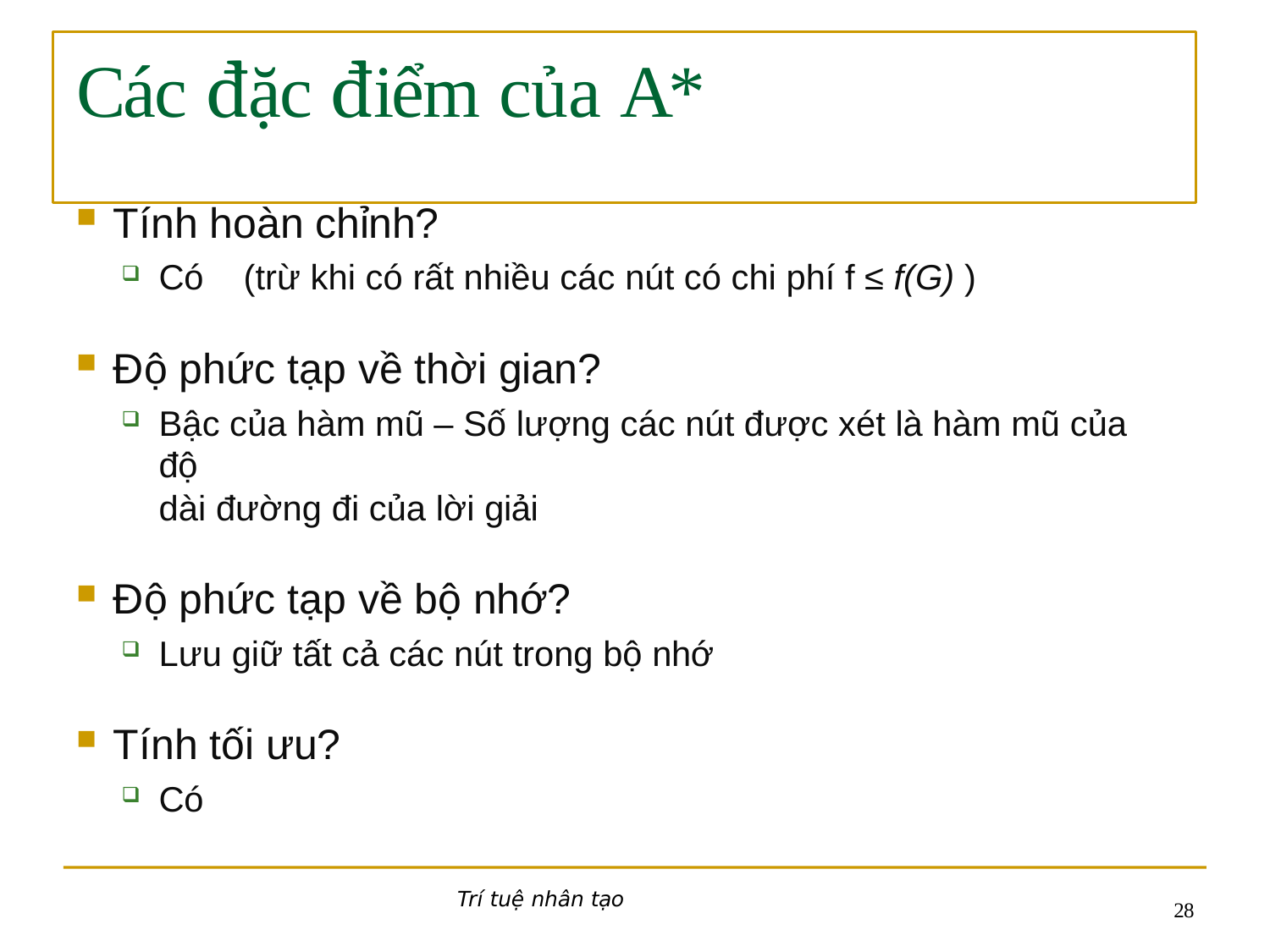

# Các đặc điểm của A*
Tính hoàn chỉnh?
Có	(trừ khi có rất nhiều các nút có chi phí f ≤ f(G) )

Độ phức tạp về thời gian?
Bậc của hàm mũ – Số lượng các nút được xét là hàm mũ của độ
dài đường đi của lời giải

Độ phức tạp về bộ nhớ?
Lưu giữ tất cả các nút trong bộ nhớ

Tính tối ưu?
Có

Trí tuệ nhân tạo
28